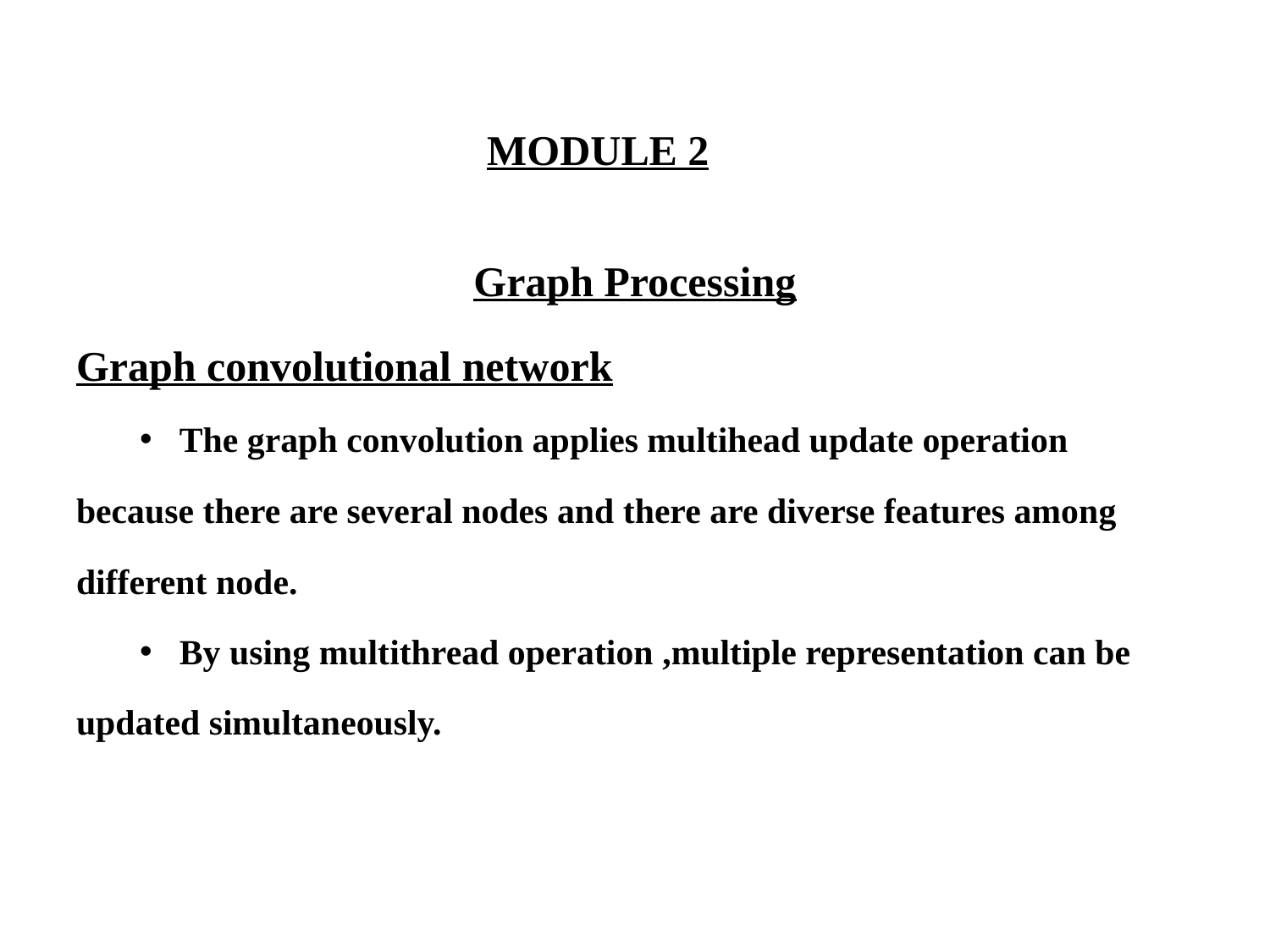

# MODULE 2
Graph Processing
Graph convolutional network
The graph convolution applies multihead update operation
because there are several nodes and there are diverse features among
different node.
By using multithread operation ,multiple representation can be
updated simultaneously.